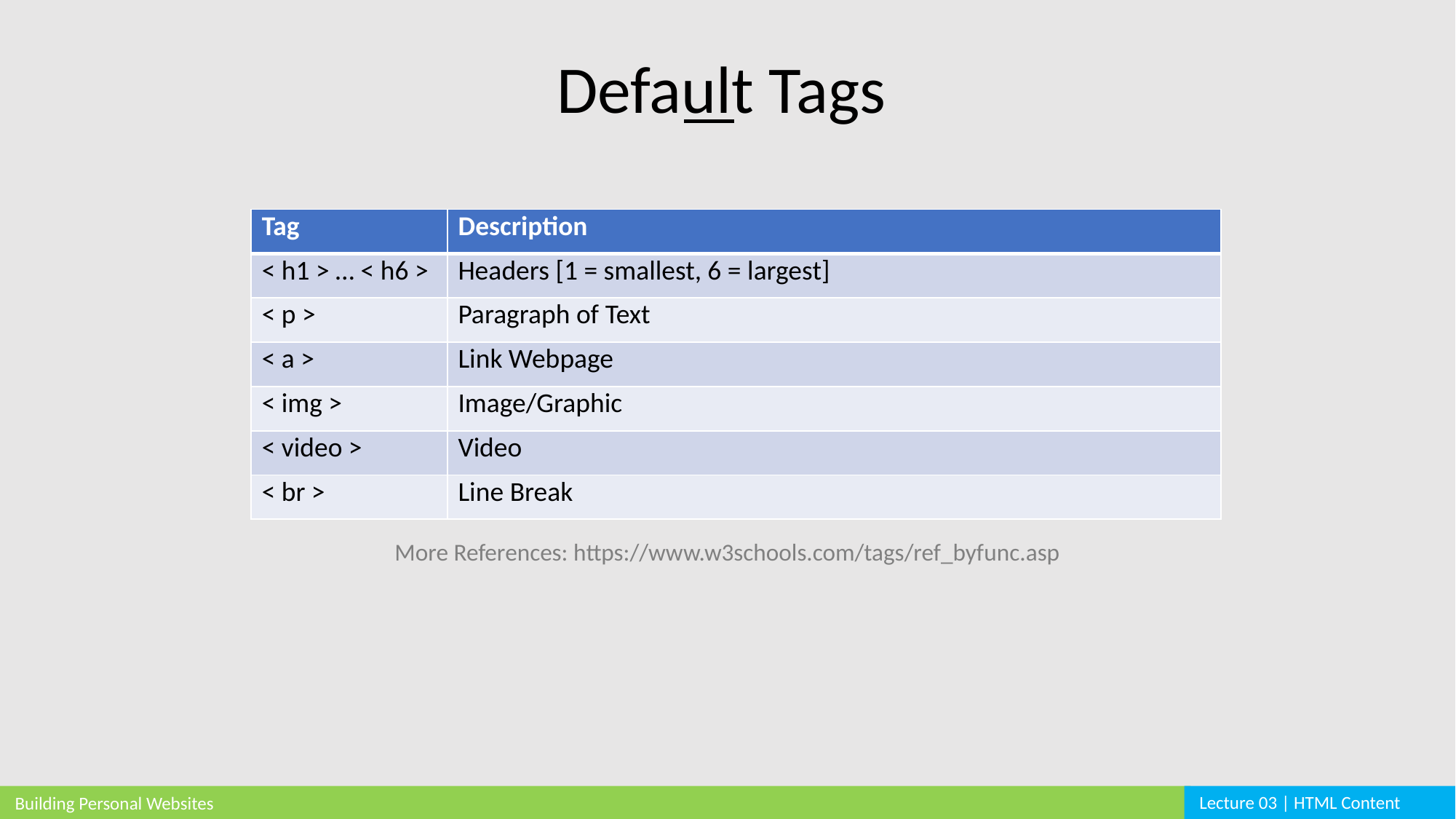

Default Tags
| Tag | Description |
| --- | --- |
| < h1 > … < h6 > | Headers [1 = smallest, 6 = largest] |
| < p > | Paragraph of Text |
| < a > | Link Webpage |
| < img > | Image/Graphic |
| < video > | Video |
| < br > | Line Break |
More References: https://www.w3schools.com/tags/ref_byfunc.asp
Lecture 03 | HTML Content

Building Personal Websites